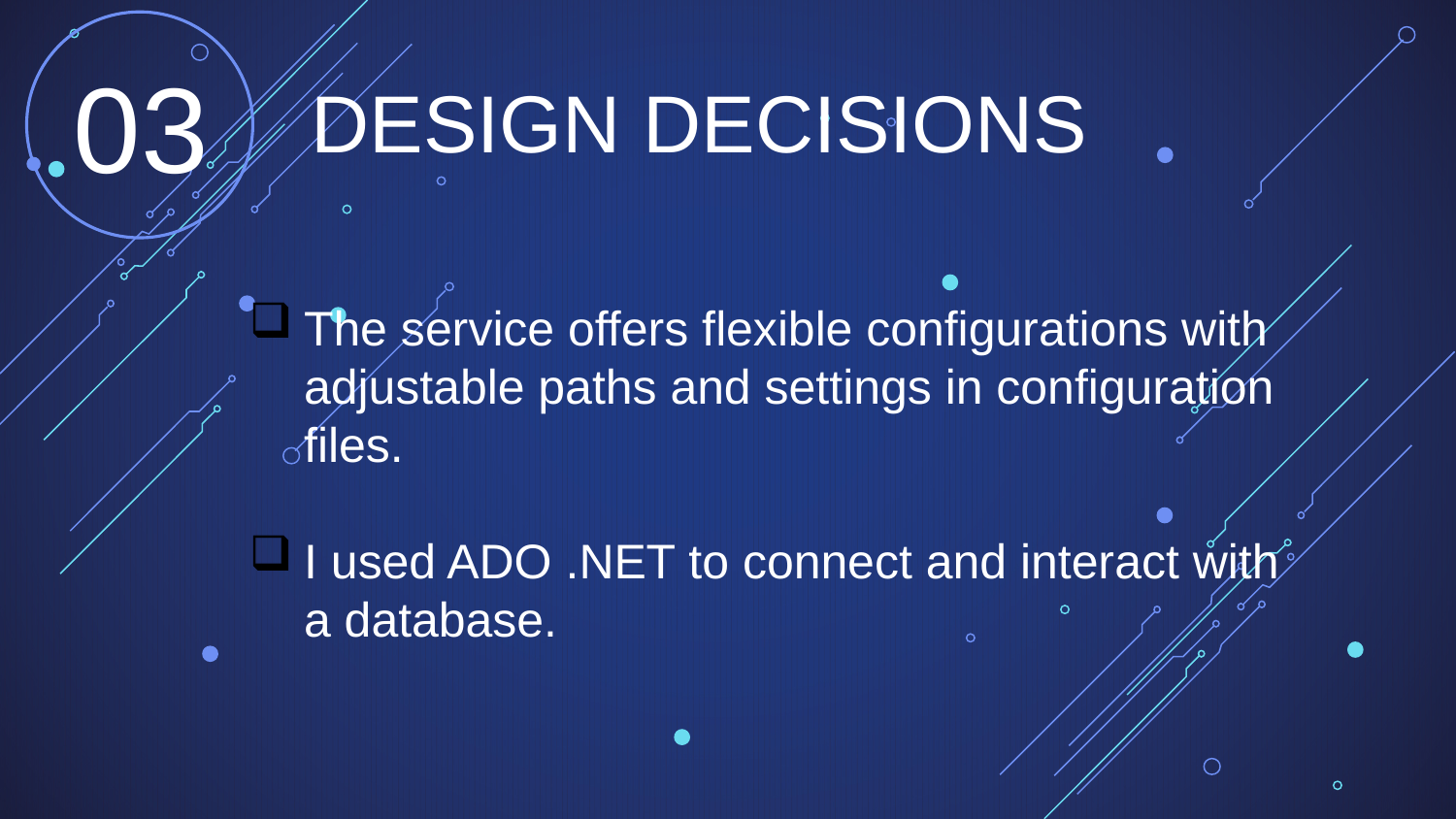

# DESIGN DECISIONS
03

The service offers flexible configurations with adjustable paths and settings in configuration files.

I used ADO .NET to connect and interact with a database.